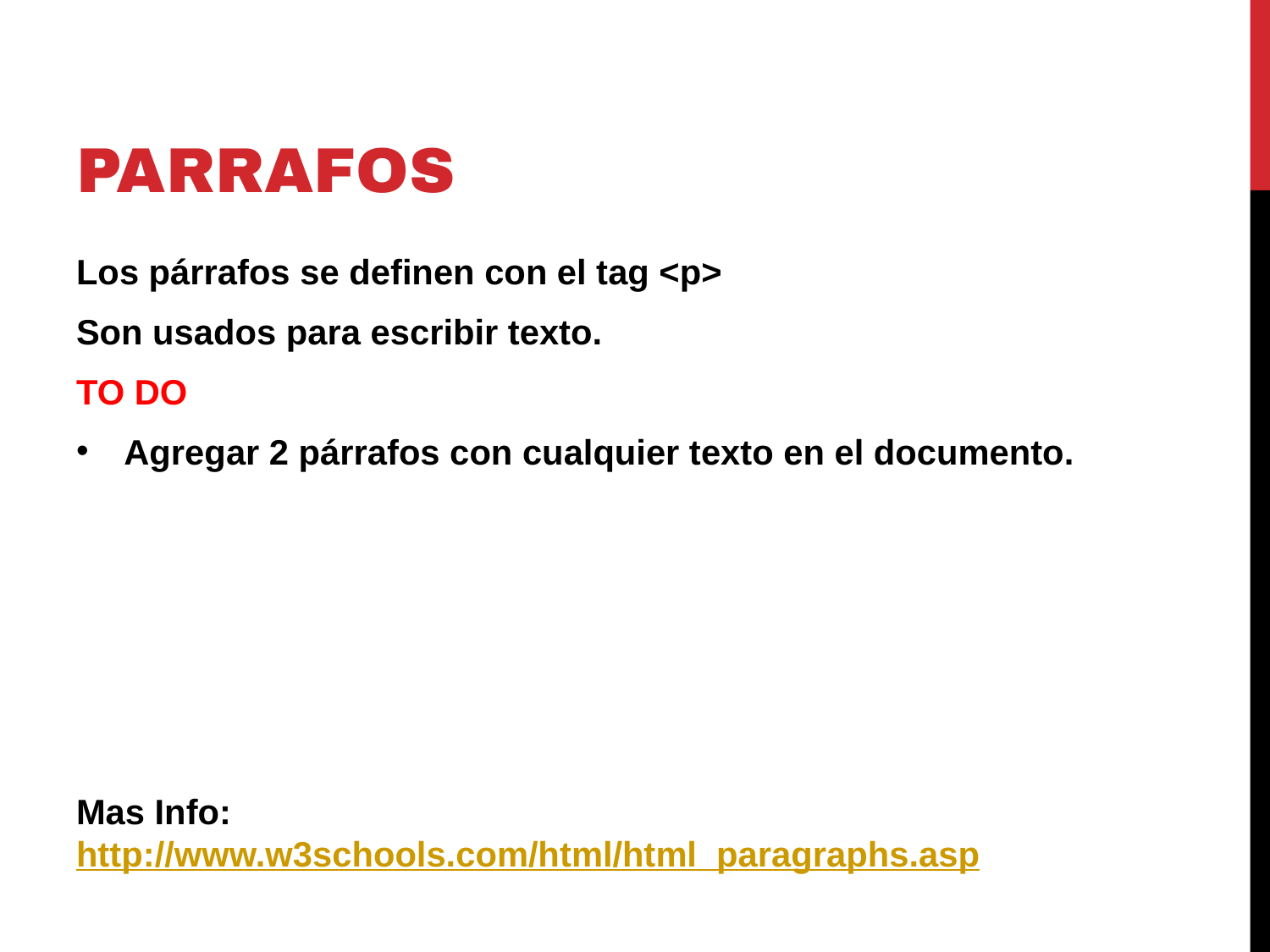

# parrafos
Los párrafos se definen con el tag <p>
Son usados para escribir texto.
TO DO
Agregar 2 párrafos con cualquier texto en el documento.

Mas Info: http://www.w3schools.com/html/html_paragraphs.asp